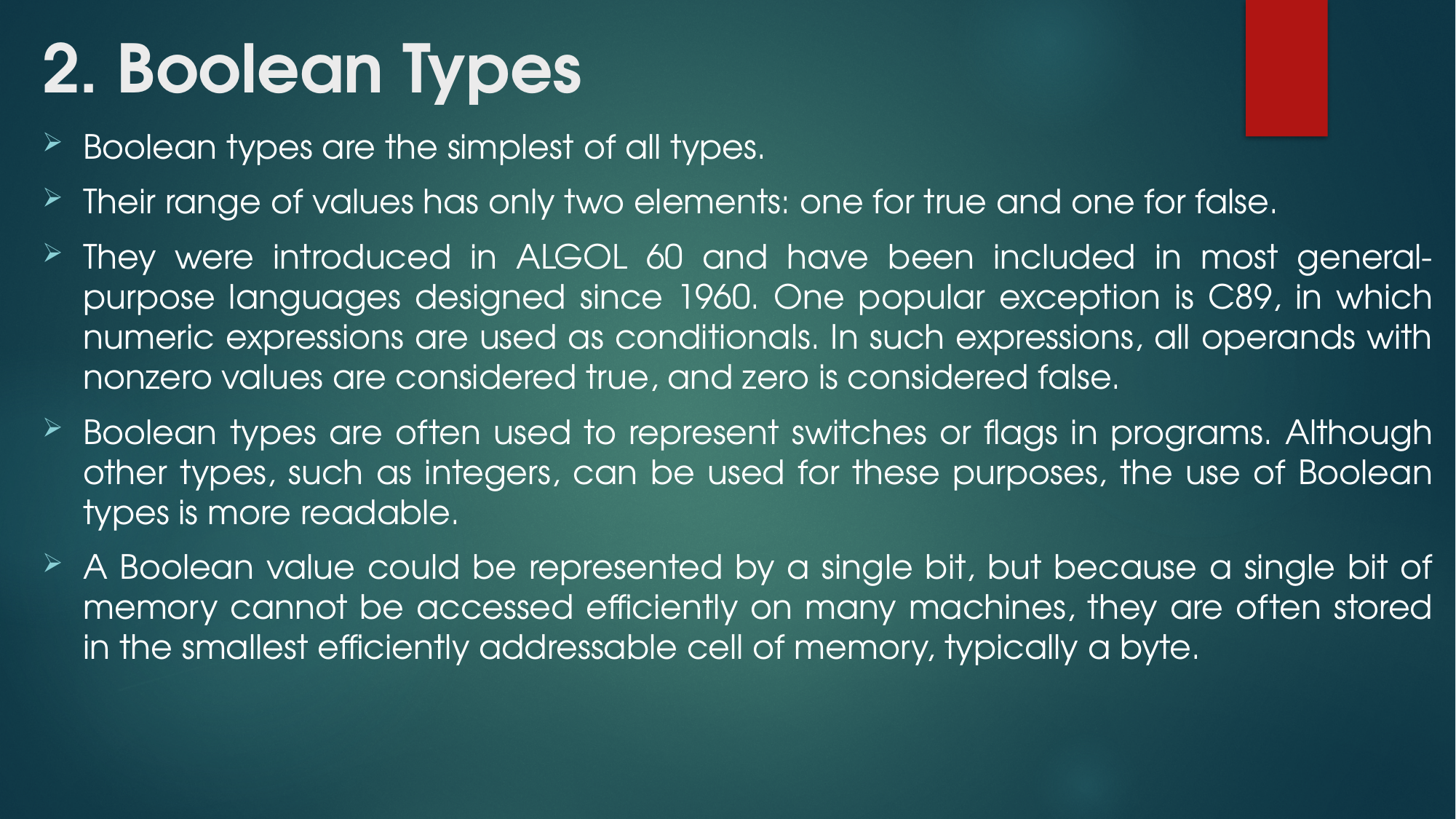

# 2. Boolean Types
Boolean types are the simplest of all types.
Their range of values has only two elements: one for true and one for false.
They were introduced in ALGOL 60 and have been included in most general-purpose languages designed since 1960. One popular exception is C89, in which numeric expressions are used as conditionals. In such expressions, all operands with nonzero values are considered true, and zero is considered false.
Boolean types are often used to represent switches or flags in programs. Although other types, such as integers, can be used for these purposes, the use of Boolean types is more readable.
A Boolean value could be represented by a single bit, but because a single bit of memory cannot be accessed efficiently on many machines, they are often stored in the smallest efficiently addressable cell of memory, typically a byte.